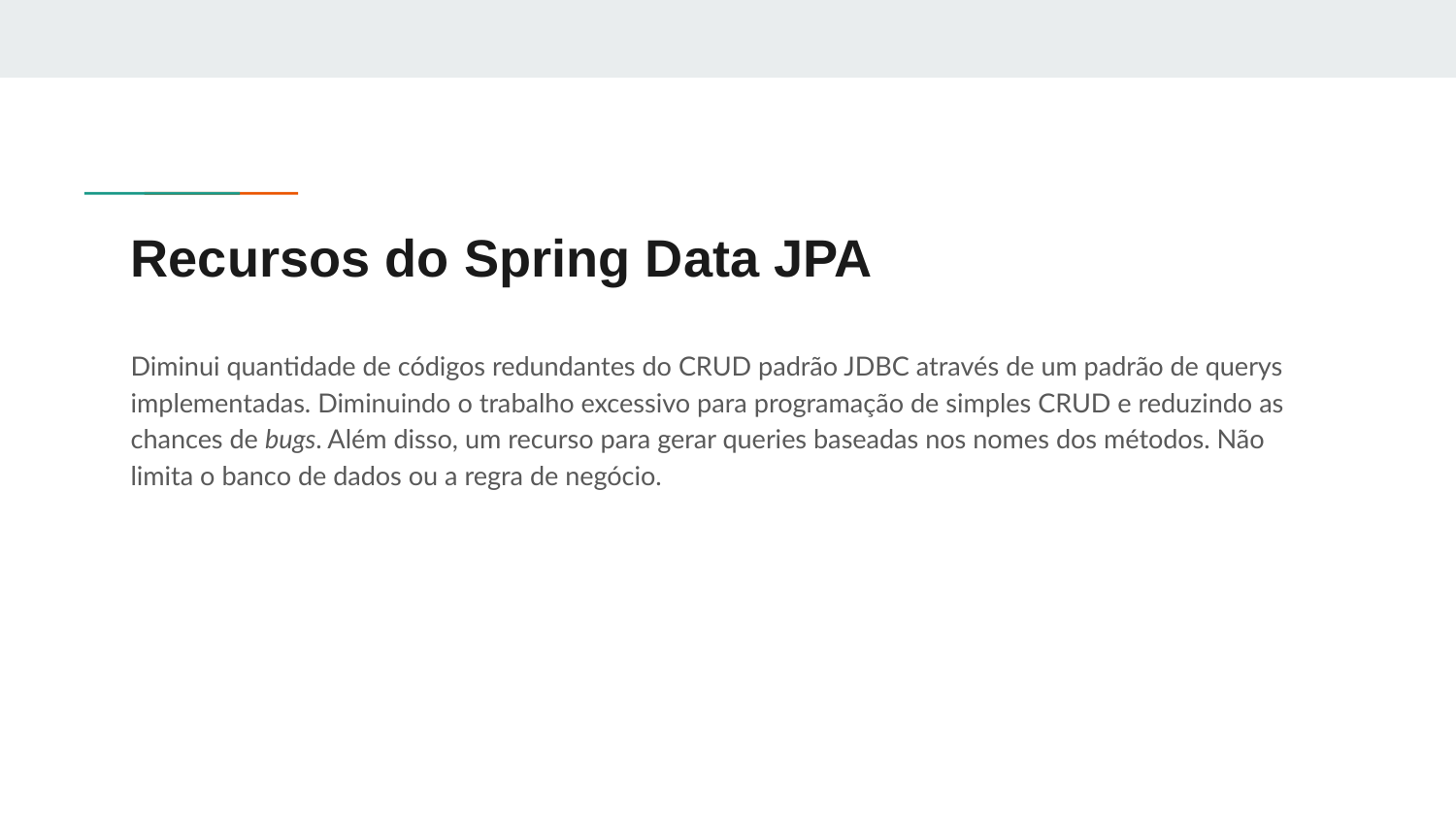

# Recursos do Spring Data JPA
Diminui quantidade de códigos redundantes do CRUD padrão JDBC através de um padrão de querys implementadas. Diminuindo o trabalho excessivo para programação de simples CRUD e reduzindo as chances de bugs. Além disso, um recurso para gerar queries baseadas nos nomes dos métodos. Não limita o banco de dados ou a regra de negócio.